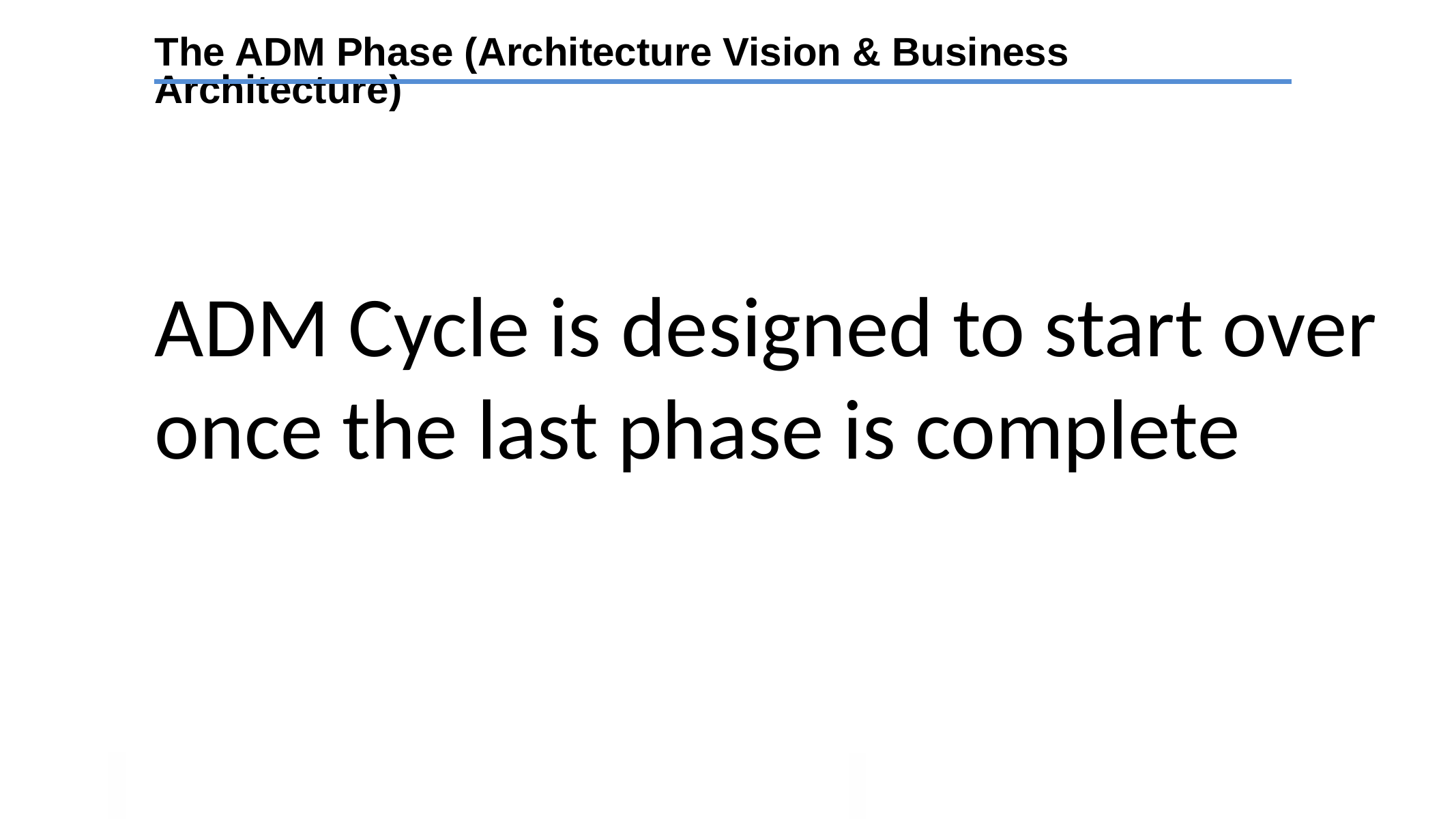

The ADM Phase (Architecture Vision & Business Architecture)

ADM Cycle is designed to start over once the last phase is complete
TEXT
TEXT